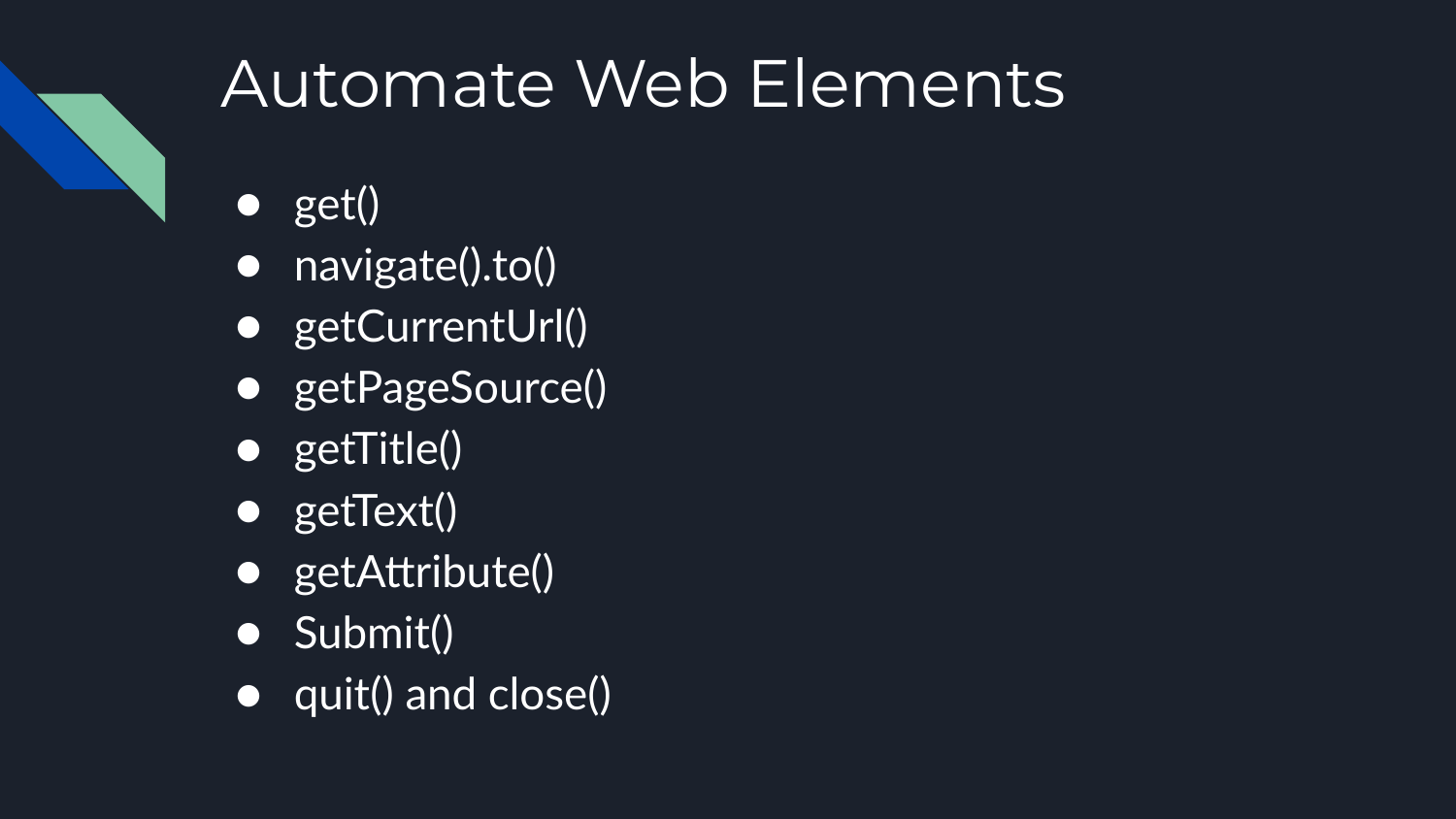

# Automate Web Elements
get()
navigate().to()
getCurrentUrl()
getPageSource()
getTitle()
getText()
getAttribute()
Submit()
quit() and close()